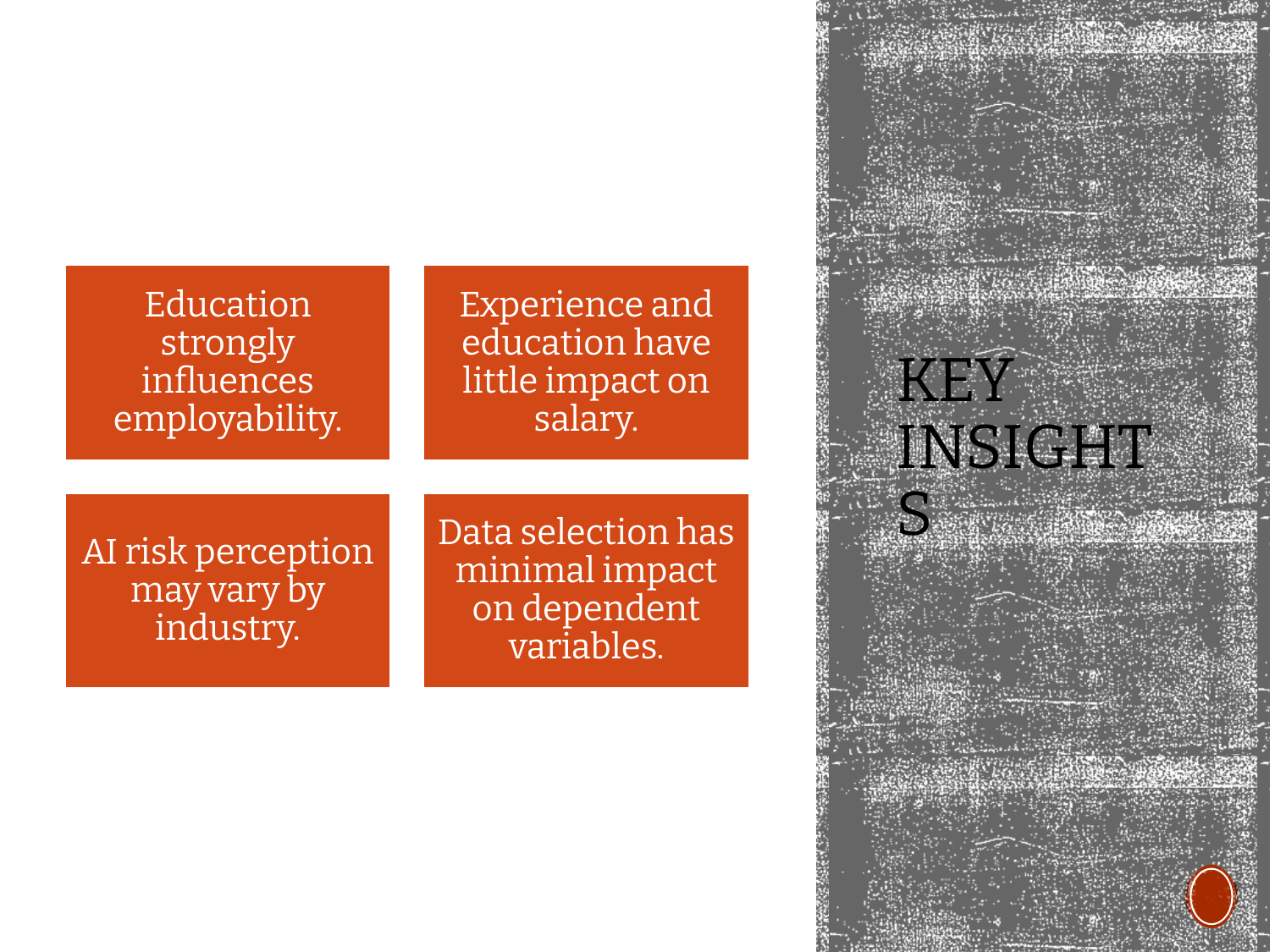

Education strongly influences employability.
Experience and education have little impact on salary.
AI risk perception may vary by industry.
Data selection has minimal impact on dependent variables.
# Key Insights